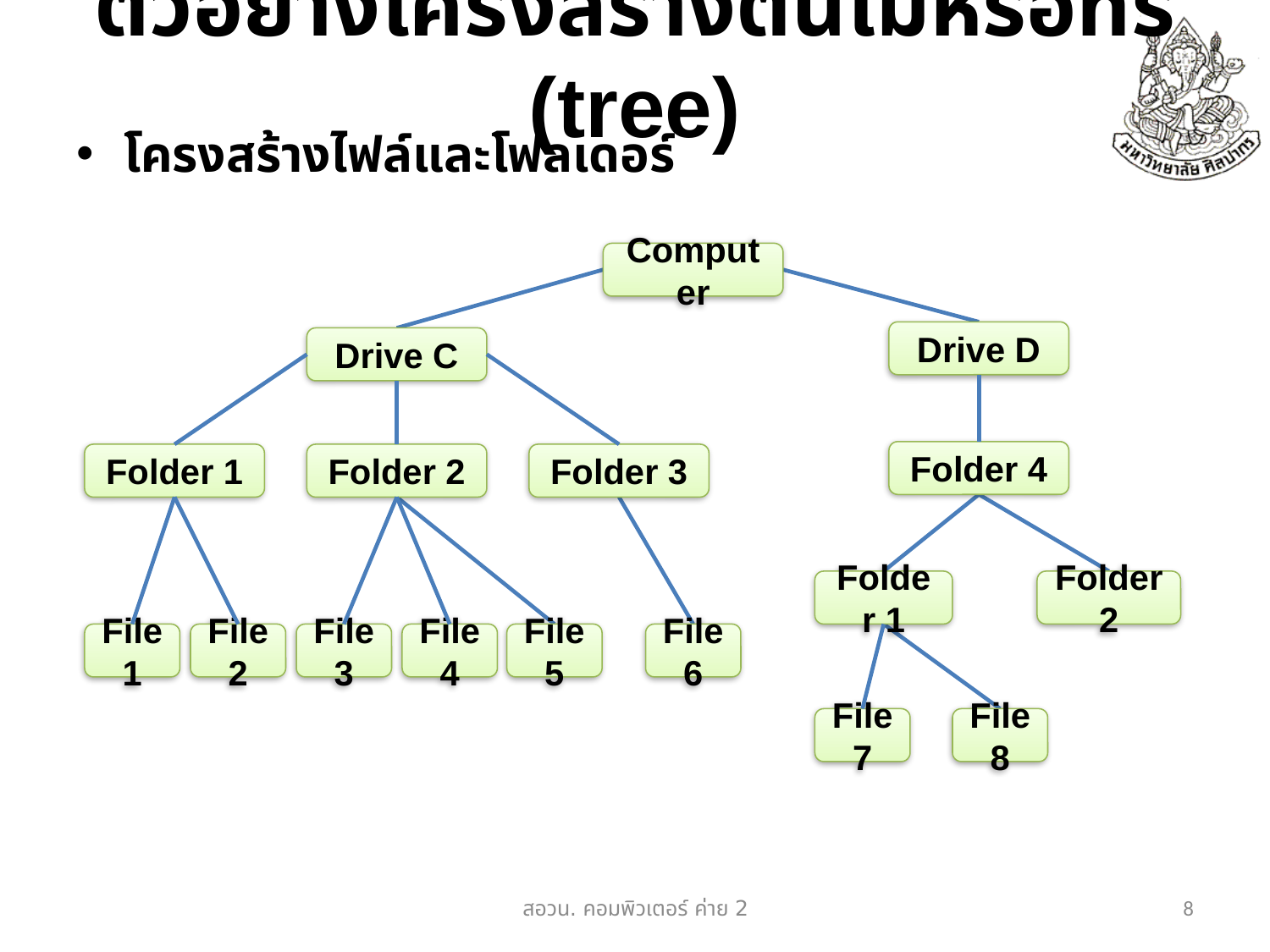

# ตัวอย่างโครงสร้างต้นไม้หรือทรี (tree)
โครงสร้างไฟล์และโฟลเดอร์
Computer
Drive D
Drive C
Folder 4
Folder 1
Folder 2
Folder 3
Folder 1
Folder 2
File 1
File 2
File 3
File 4
File 5
File 6
File 7
File 8
สอวน. คอมพิวเตอร์​ ค่าย 2
8